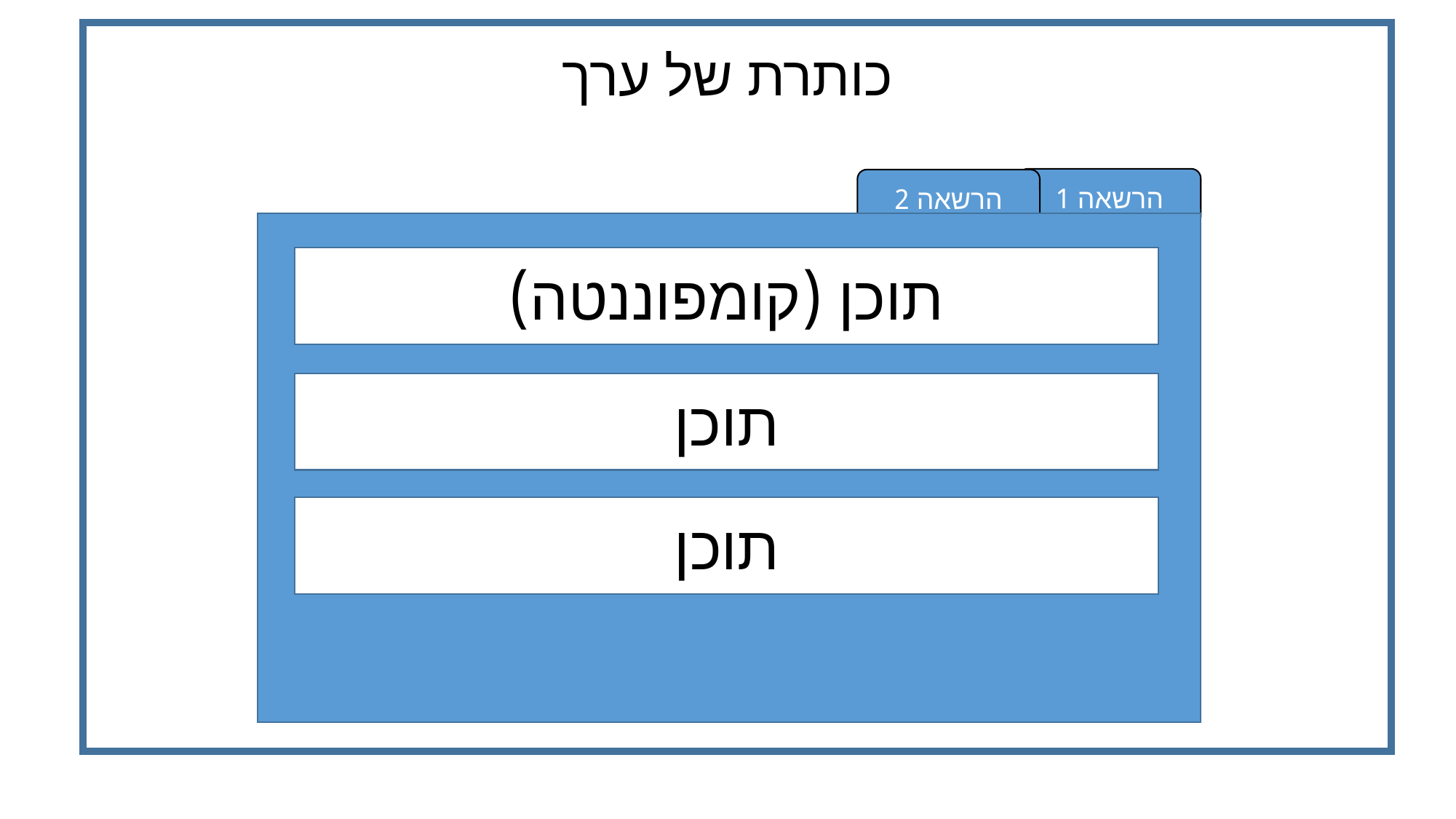

כותרת של ערך
הרשאה 1
הרשאה 2

תוכן (קומפוננטה)
תוכן
תוכן